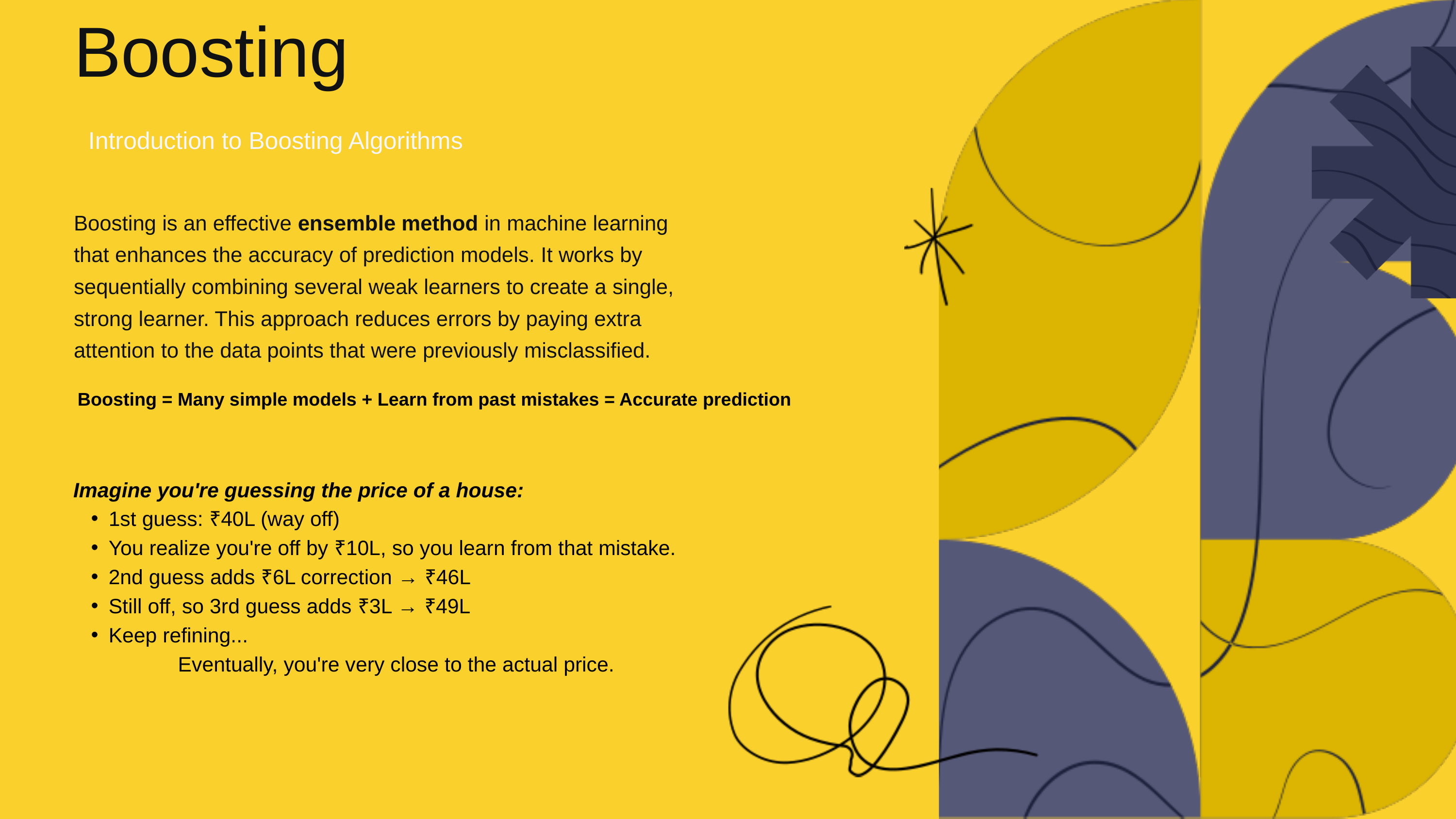

Boosting
Introduction to Boosting Algorithms
Boosting is an effective ensemble method in machine learning that enhances the accuracy of prediction models. It works by sequentially combining several weak learners to create a single, strong learner. This approach reduces errors by paying extra attention to the data points that were previously misclassified.

Boosting = Many simple models + Learn from past mistakes = Accurate prediction

Imagine you're guessing the price of a house:
1st guess: ₹40L (way off)
You realize you're off by ₹10L, so you learn from that mistake.
2nd guess adds ₹6L correction → ₹46L
Still off, so 3rd guess adds ₹3L → ₹49L
Keep refining...
Eventually, you're very close to the actual price.